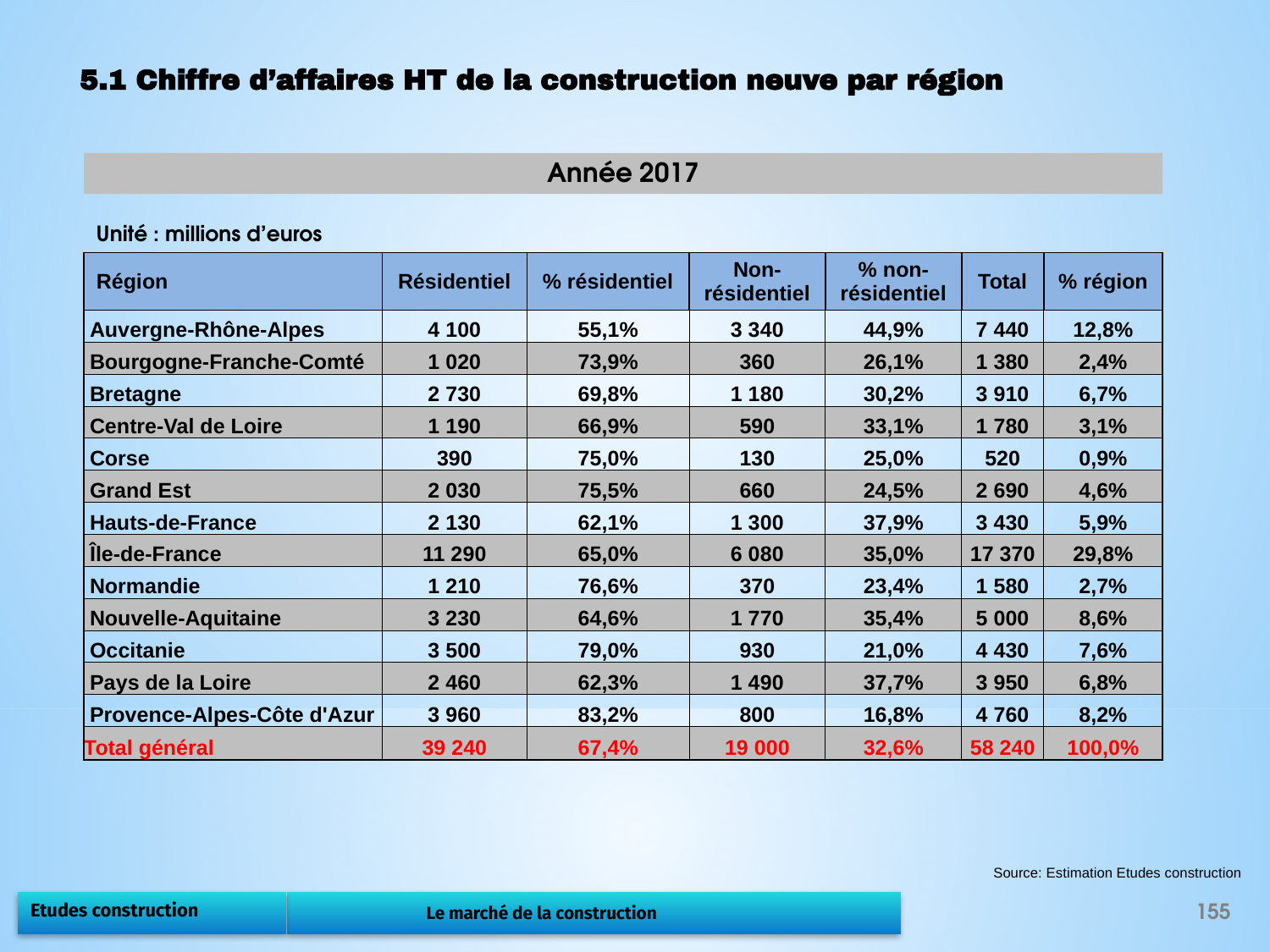

5.1 Chiffre d’affaires HT de la construction neuve par région
Année 2017
Unité : millions d’euros
| Région | Résidentiel | % résidentiel | Non-résidentiel | % non-résidentiel | Total | % région |
| --- | --- | --- | --- | --- | --- | --- |
| Auvergne-Rhône-Alpes | 4 100 | 55,1% | 3 340 | 44,9% | 7 440 | 12,8% |
| Bourgogne-Franche-Comté | 1 020 | 73,9% | 360 | 26,1% | 1 380 | 2,4% |
| Bretagne | 2 730 | 69,8% | 1 180 | 30,2% | 3 910 | 6,7% |
| Centre-Val de Loire | 1 190 | 66,9% | 590 | 33,1% | 1 780 | 3,1% |
| Corse | 390 | 75,0% | 130 | 25,0% | 520 | 0,9% |
| Grand Est | 2 030 | 75,5% | 660 | 24,5% | 2 690 | 4,6% |
| Hauts-de-France | 2 130 | 62,1% | 1 300 | 37,9% | 3 430 | 5,9% |
| Île-de-France | 11 290 | 65,0% | 6 080 | 35,0% | 17 370 | 29,8% |
| Normandie | 1 210 | 76,6% | 370 | 23,4% | 1 580 | 2,7% |
| Nouvelle-Aquitaine | 3 230 | 64,6% | 1 770 | 35,4% | 5 000 | 8,6% |
| Occitanie | 3 500 | 79,0% | 930 | 21,0% | 4 430 | 7,6% |
| Pays de la Loire | 2 460 | 62,3% | 1 490 | 37,7% | 3 950 | 6,8% |
| Provence-Alpes-Côte d'Azur | 3 960 | 83,2% | 800 | 16,8% | 4 760 | 8,2% |
| Total général | 39 240 | 67,4% | 19 000 | 32,6% | 58 240 | 100,0% |
Source: Estimation Etudes construction
155